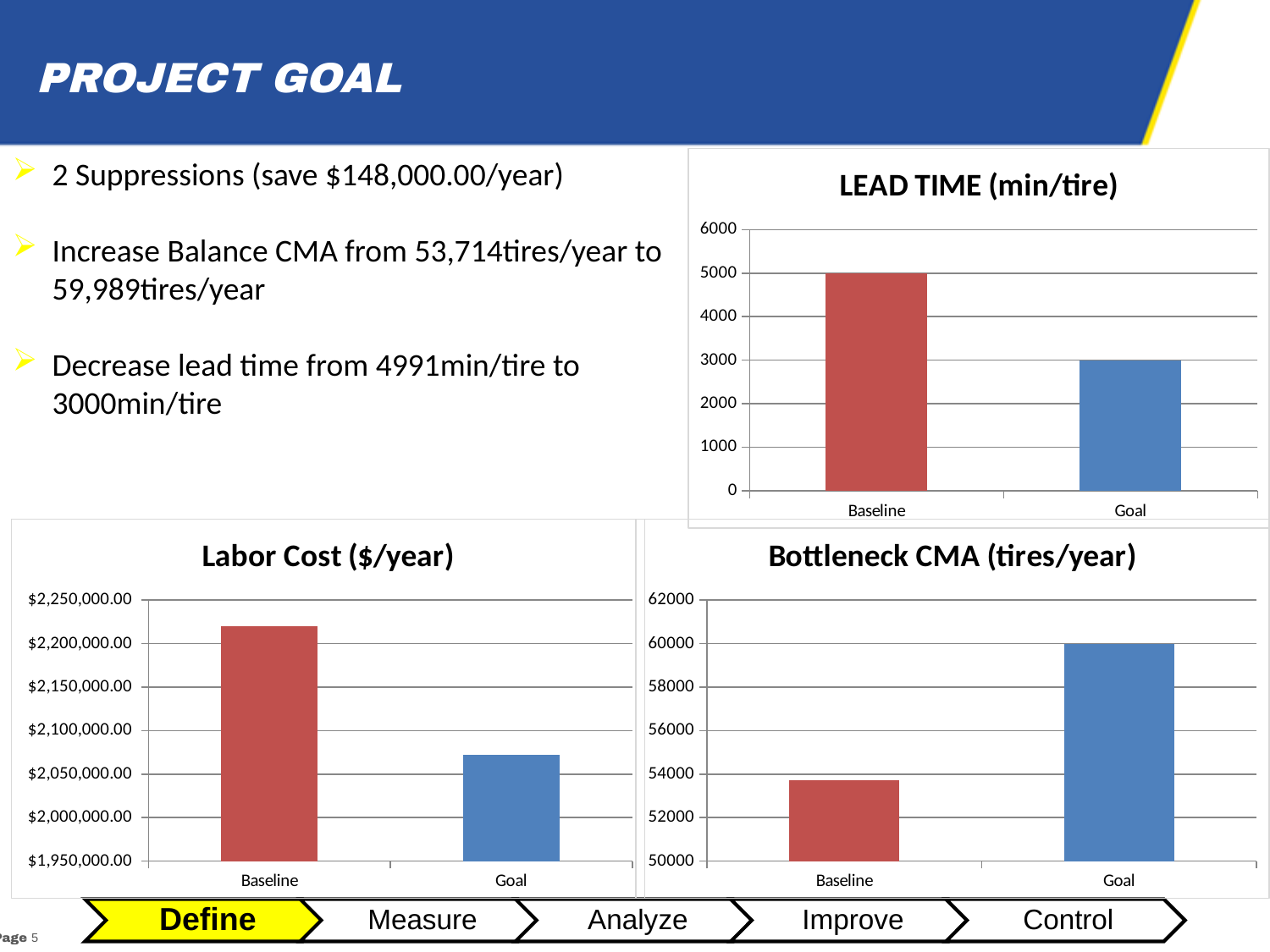

Project GOAL
2 Suppressions (save $148,000.00/year)

Increase Balance CMA from 53,714tires/year to 59,989tires/year

Decrease lead time from 4991min/tire to 3000min/tire

### Chart: LEAD TIME (min/tire)

| Category | LEAD TIME (min/tire) |
|---|---|
| Baseline | 4991.0 |
| Goal | 3000.0 |

### Chart: Labor Cost ($/year)

| Category | Labor Cost ($/year) |
|---|---|
| Baseline | 2220000.0 |
| Goal | 2072000.0 |

### Chart: Bottleneck CMA (tires/year)

| Category | Bottleneck CMA (tires/year) |
|---|---|
| Baseline | 53714.0 |
| Goal | 59989.0 |
Define
Measure
Analyze
Improve
Control